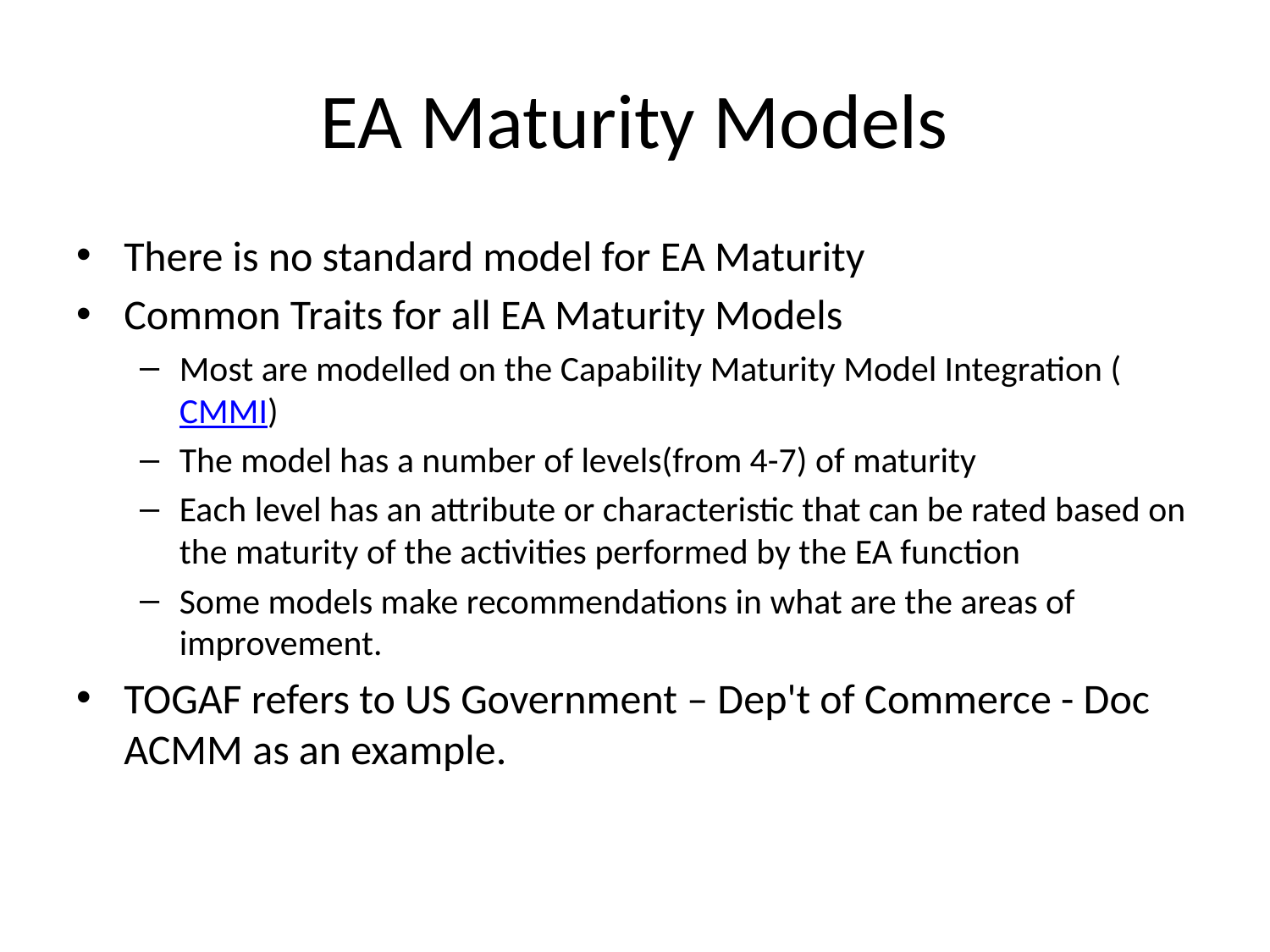

# EA Maturity Models
There is no standard model for EA Maturity
Common Traits for all EA Maturity Models
Most are modelled on the Capability Maturity Model Integration (CMMI)
The model has a number of levels(from 4-7) of maturity
Each level has an attribute or characteristic that can be rated based on the maturity of the activities performed by the EA function
Some models make recommendations in what are the areas of improvement.
TOGAF refers to US Government – Dep't of Commerce - Doc ACMM as an example.